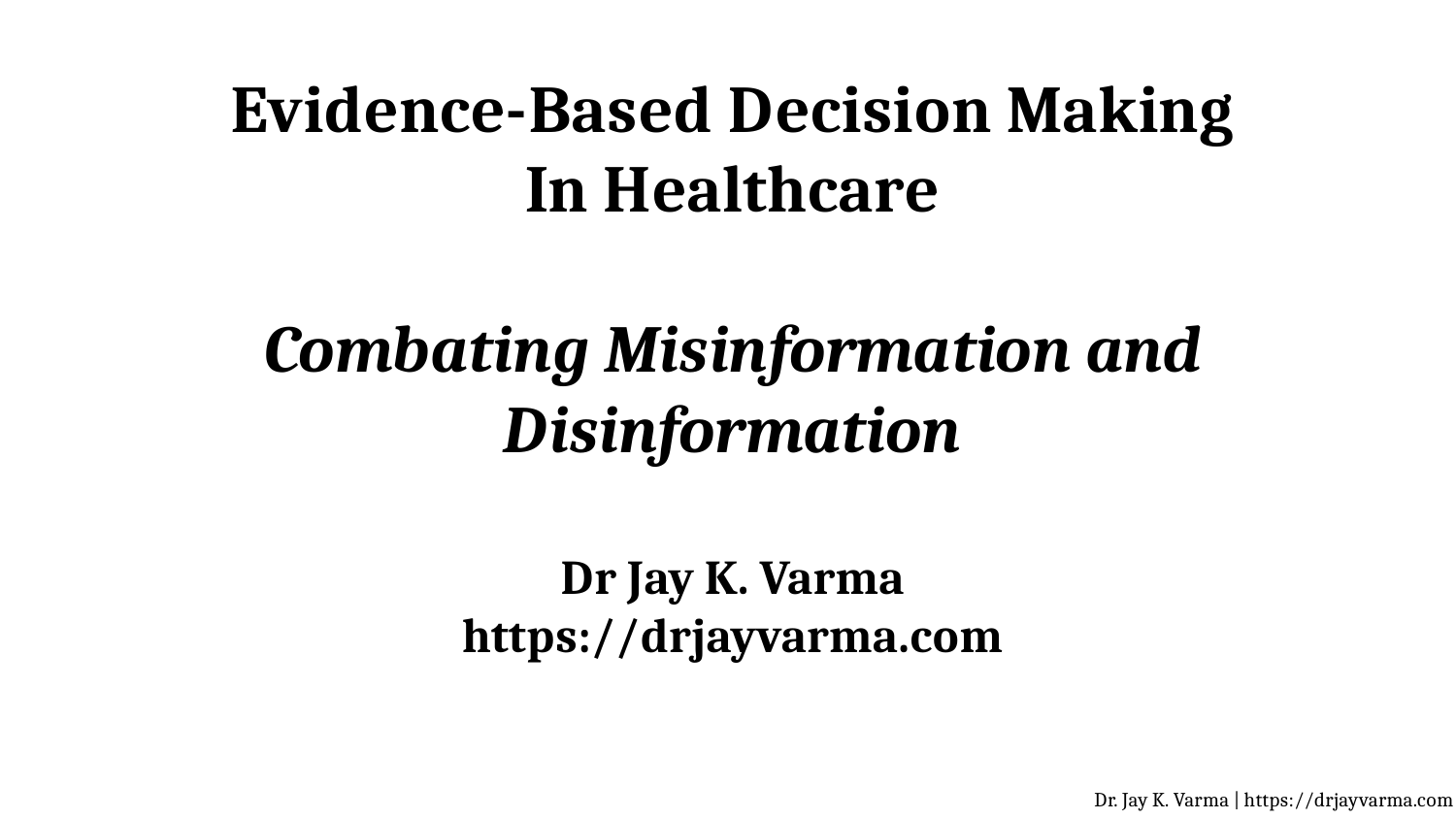

Evidence-Based Decision Making
In Healthcare

Combating Misinformation and Disinformation

Dr Jay K. Varma
https://drjayvarma.com

Dr. Jay K. Varma | https://drjayvarma.com